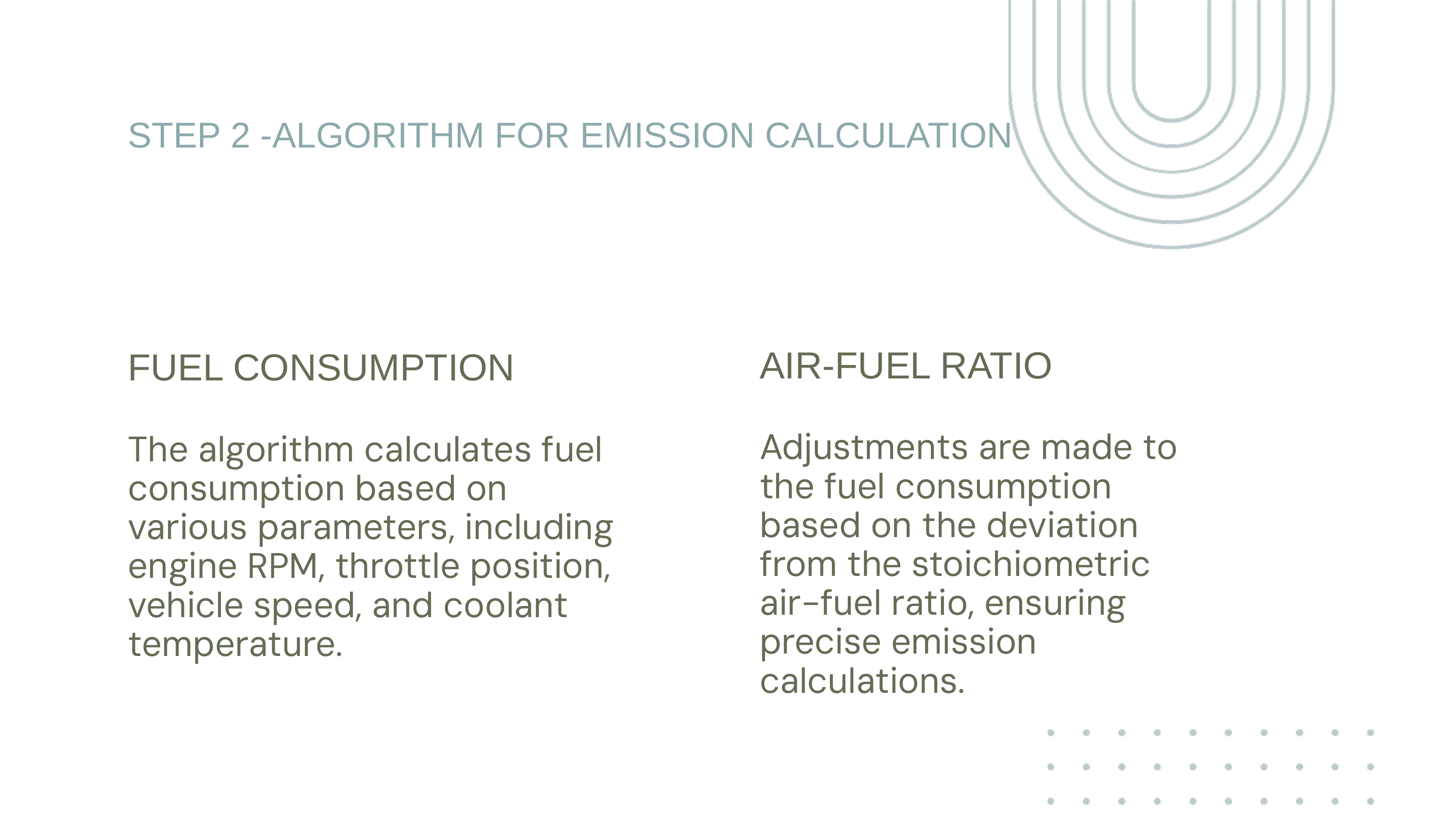

STEP 2 -ALGORITHM FOR EMISSION CALCULATION

AIR-FUEL RATIO

Adjustments are made to the fuel consumption based on the deviation from the stoichiometric air-fuel ratio, ensuring precise emission calculations.

FUEL CONSUMPTION

The algorithm calculates fuel consumption based on various parameters, including engine RPM, throttle position, vehicle speed, and coolant temperature.